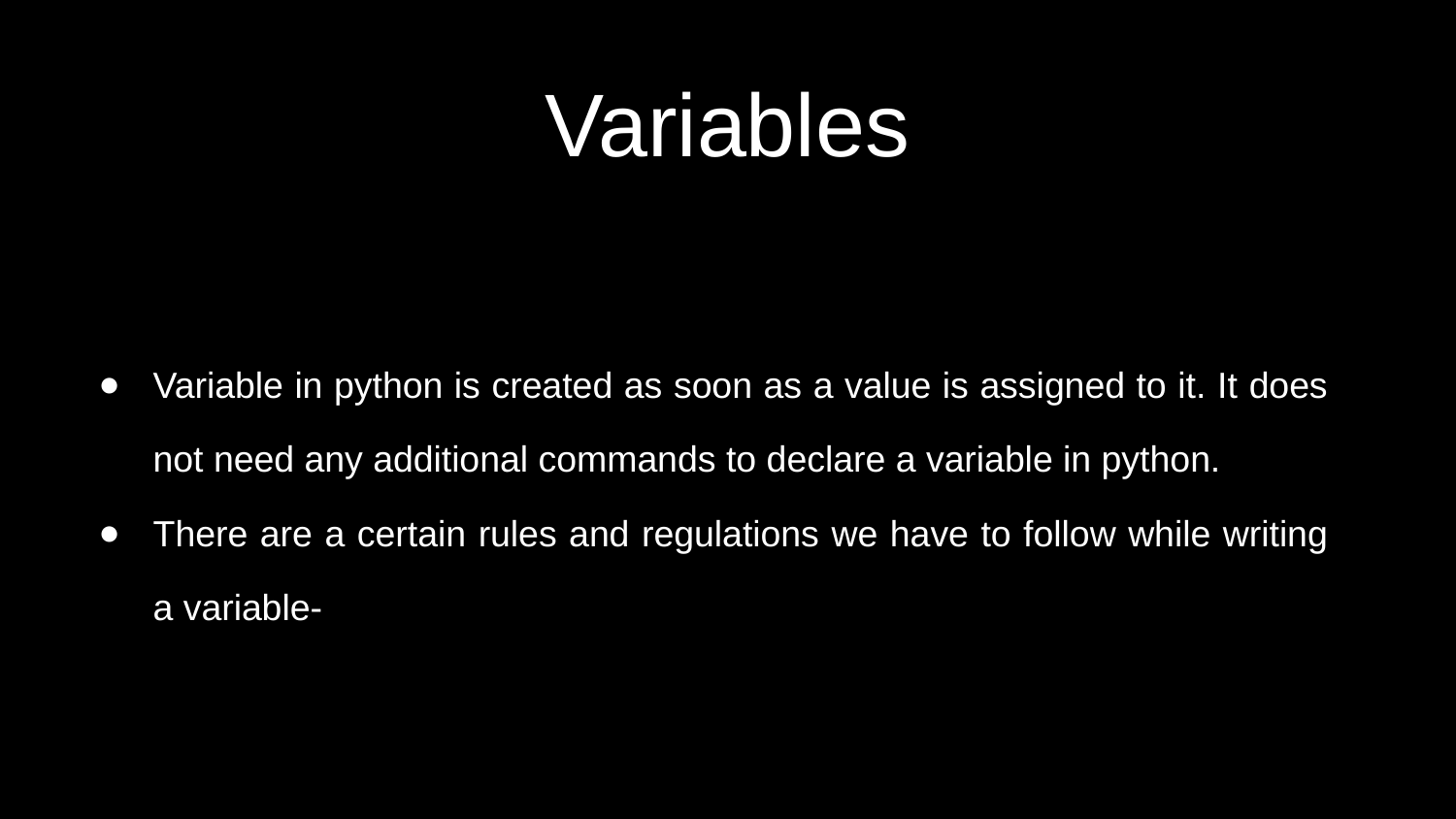

# Variables
Variable in python is created as soon as a value is assigned to it. It does not need any additional commands to declare a variable in python.
There are a certain rules and regulations we have to follow while writing a variable-